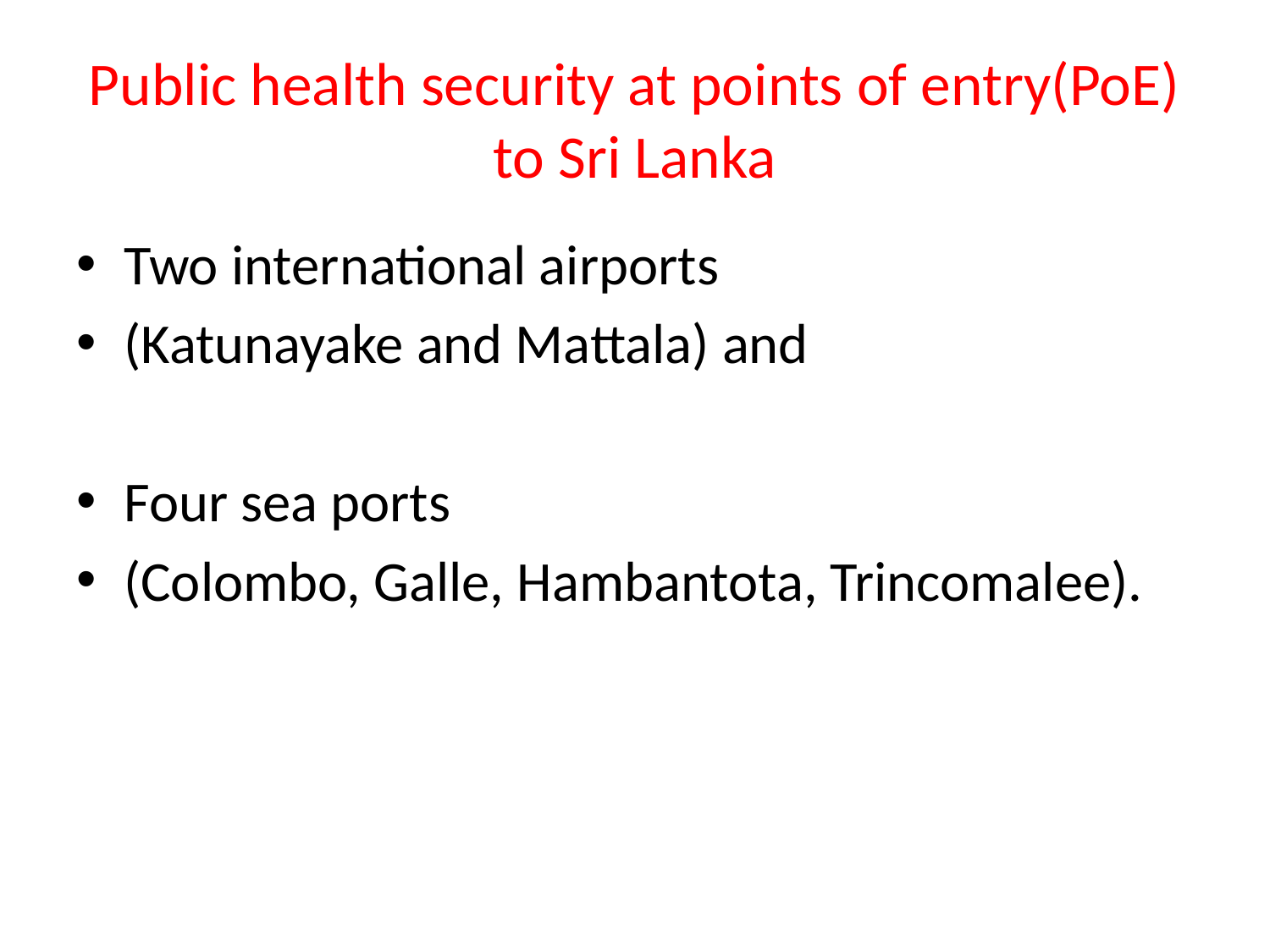

# Public health security at points of entry(PoE) to Sri Lanka
Two international airports
(Katunayake and Mattala) and

Four sea ports
(Colombo, Galle, Hambantota, Trincomalee).